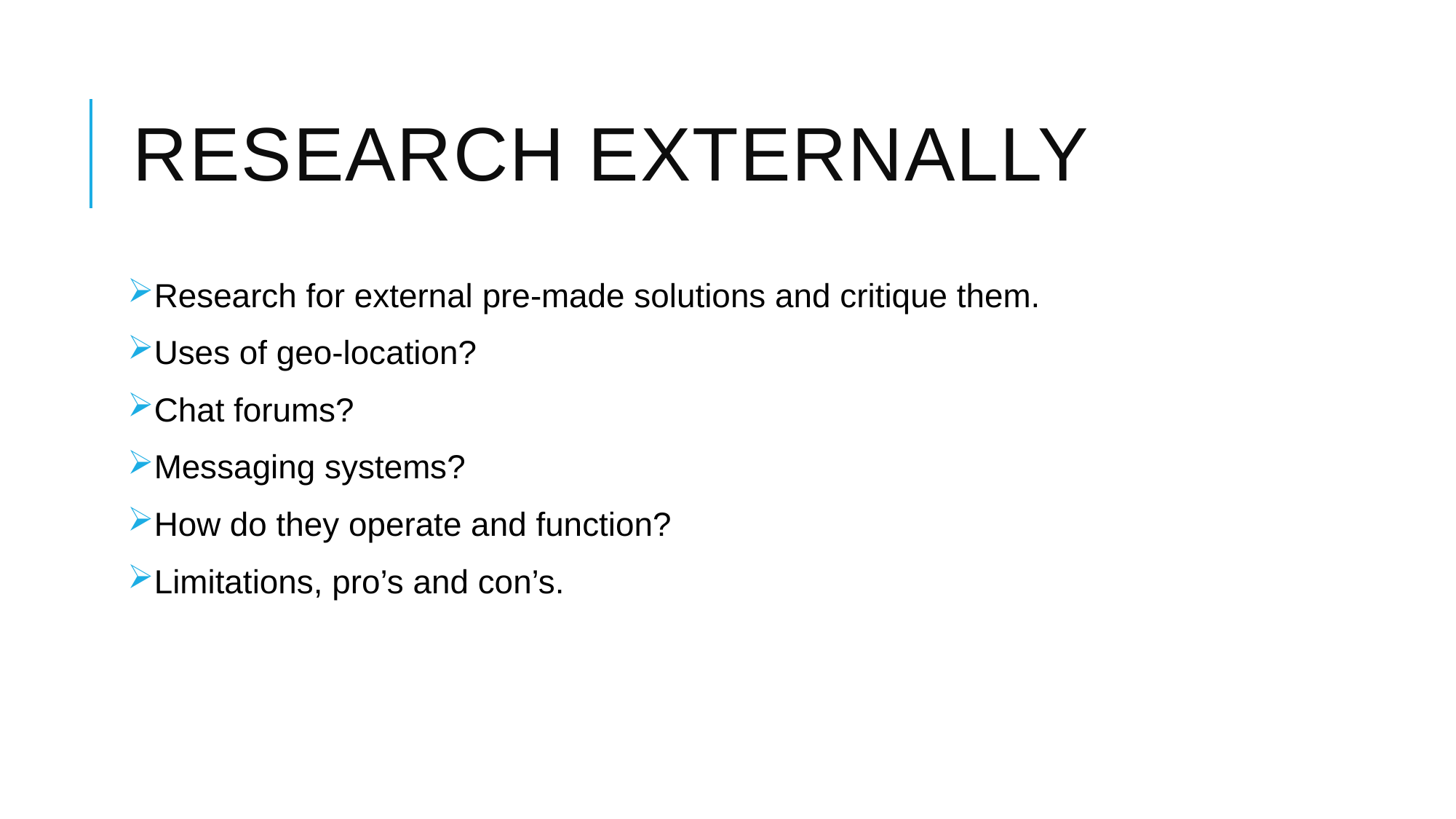

# Research Externally
Research for external pre-made solutions and critique them.
Uses of geo-location?
Chat forums?
Messaging systems?
How do they operate and function?
Limitations, pro’s and con’s.